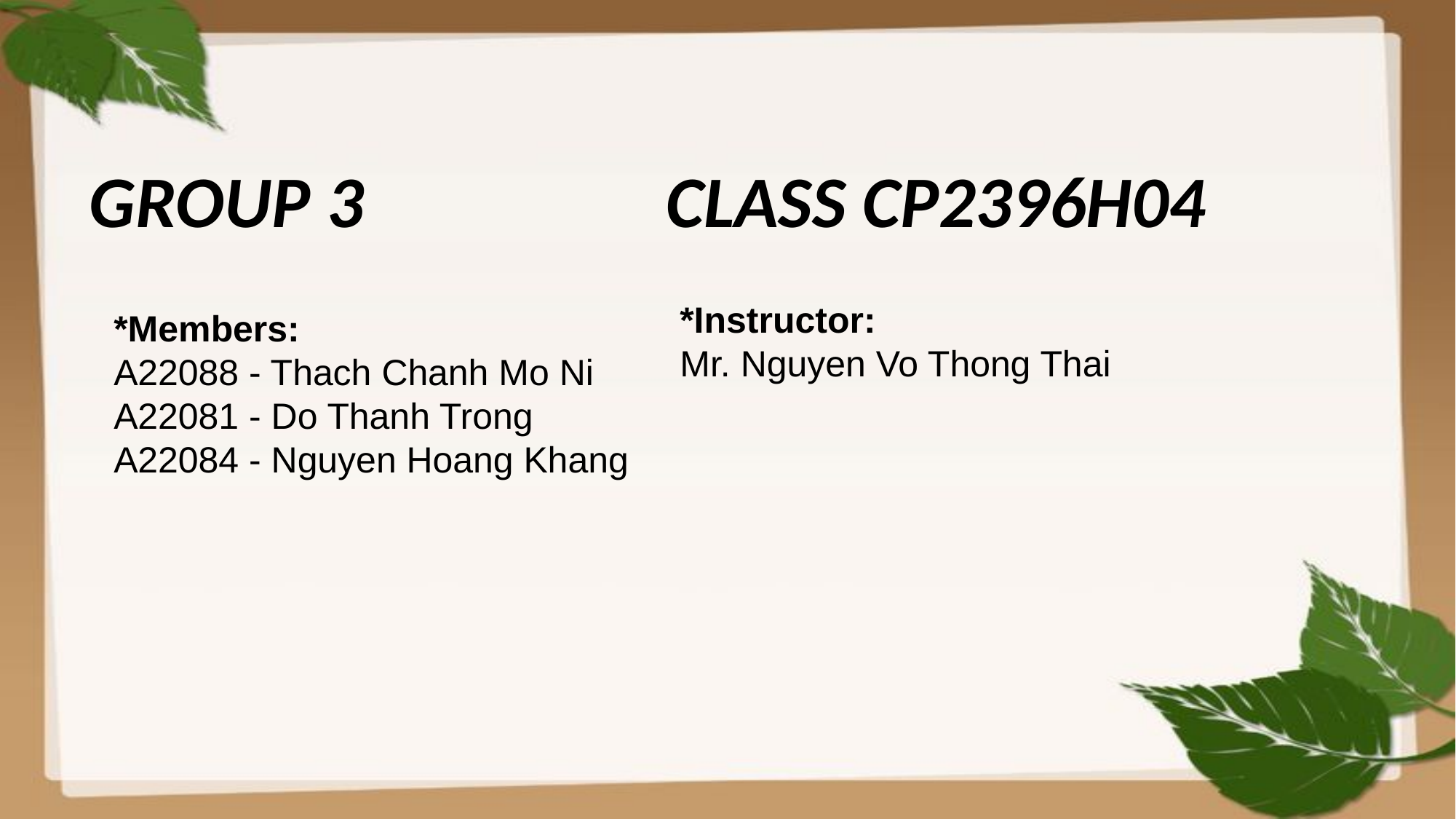

GROUP 3
CLASS CP2396H04

*Instructor:
Mr. Nguyen Vo Thong Thai

*Members:
A22088 - Thach Chanh Mo Ni
A22081 - Do Thanh Trong
A22084 - Nguyen Hoang Khang

CLINIC MANAGEMENT SYSTEM